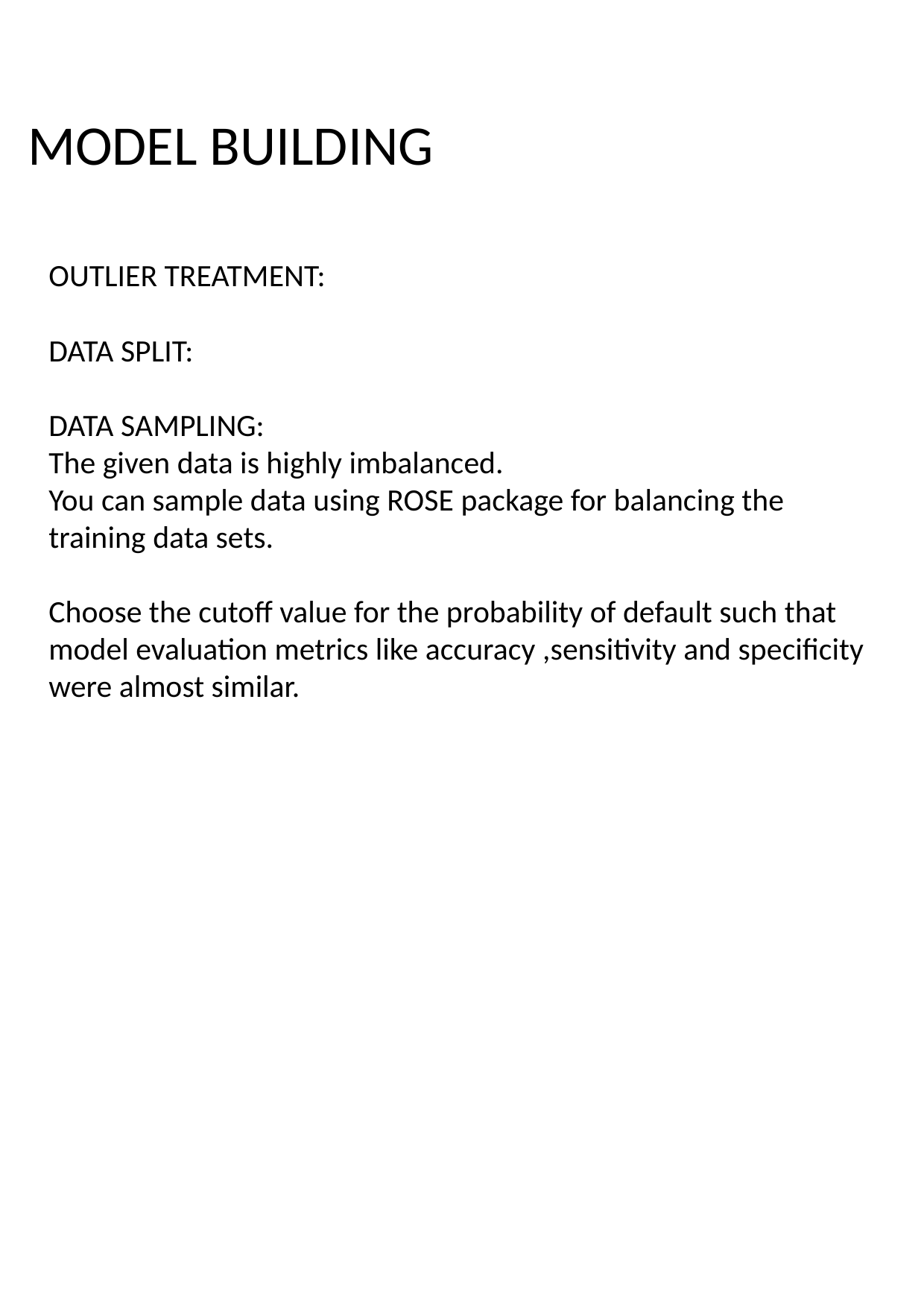

MODEL BUILDING
OUTLIER TREATMENT:

DATA SPLIT:

DATA SAMPLING:
The given data is highly imbalanced.
You can sample data using ROSE package for balancing the training data sets.

Choose the cutoff value for the probability of default such that model evaluation metrics like accuracy ,sensitivity and specificity were almost similar.